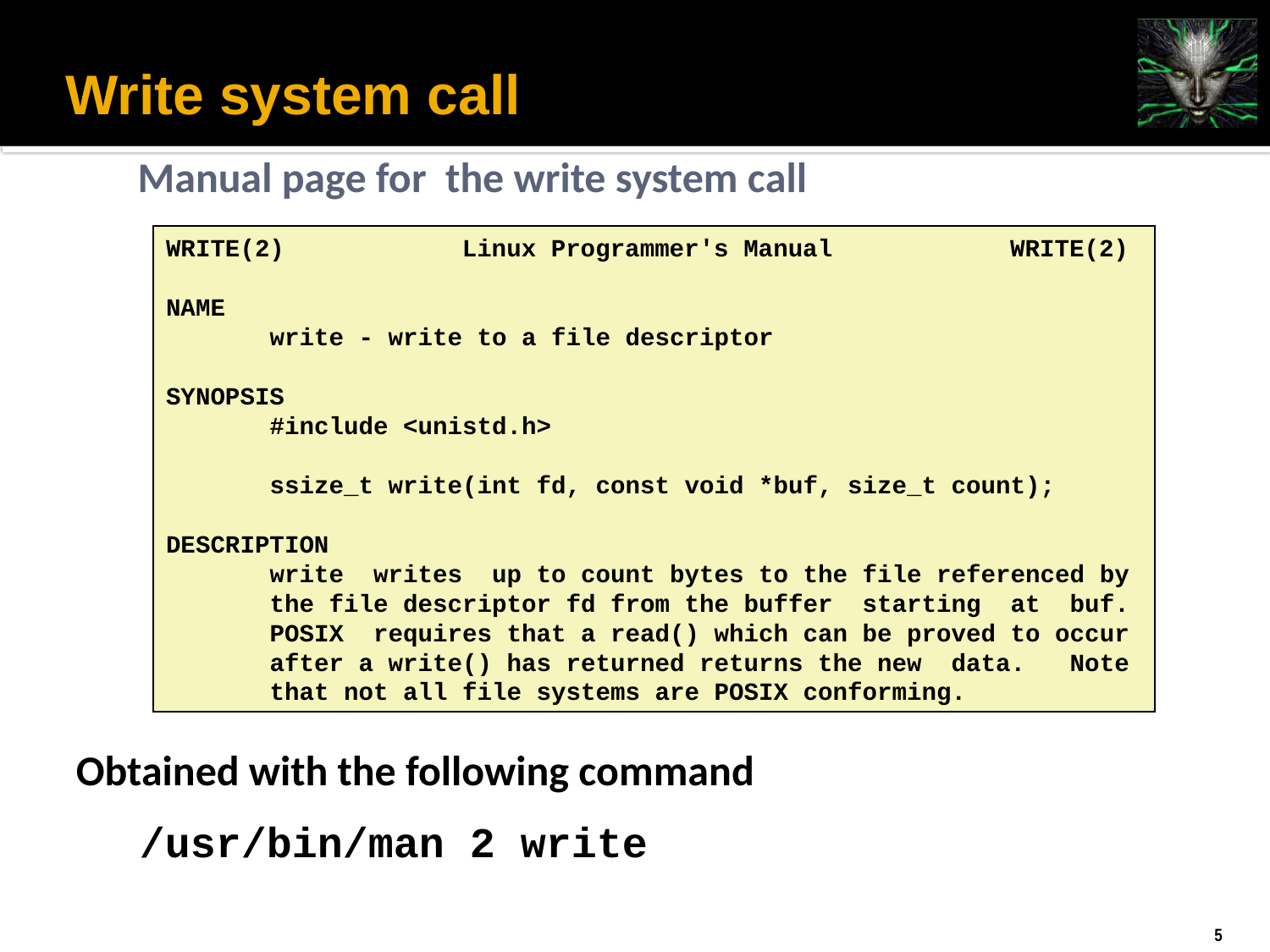

# Write system call
Manual page for  the write system call
WRITE(2)            Linux Programmer's Manual            WRITE(2)

NAME
       write - write to a file descriptor

SYNOPSIS
       #include <unistd.h>

       ssize_t write(int fd, const void *buf, size_t count);

DESCRIPTION
       write  writes  up to count bytes to the file referenced by
       the file descriptor fd from the buffer  starting  at  buf.
       POSIX  requires that a read() which can be proved to occur
       after a write() has returned returns the new  data.   Note
       that not all file systems are POSIX conforming.
Obtained with the following command
/usr/bin/man 2 write